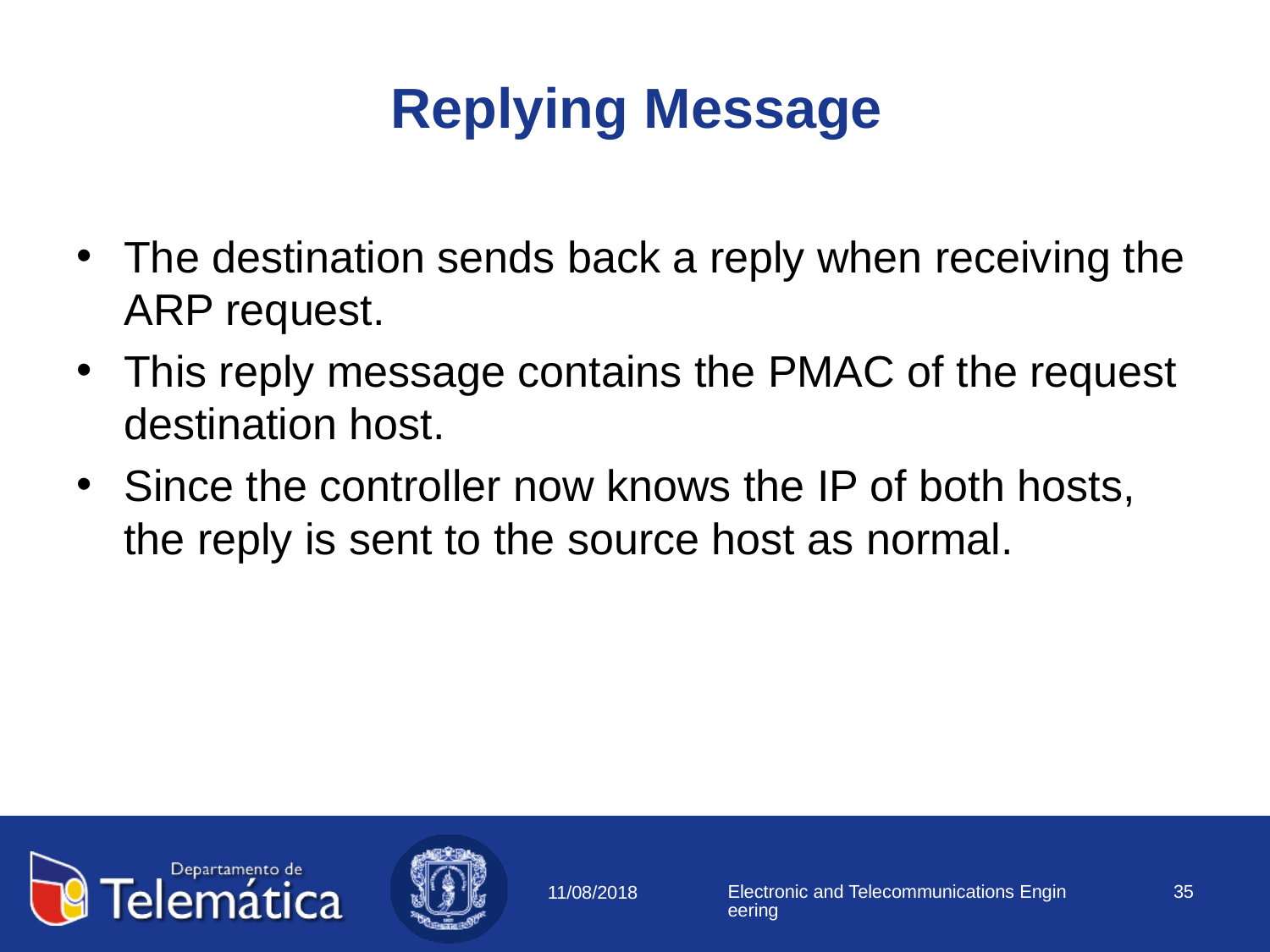

# Replying Message
The destination sends back a reply when receiving the ARP request.
This reply message contains the PMAC of the request destination host.
Since the controller now knows the IP of both hosts, the reply is sent to the source host as normal.
Electronic and Telecommunications Engineering
35
11/08/2018